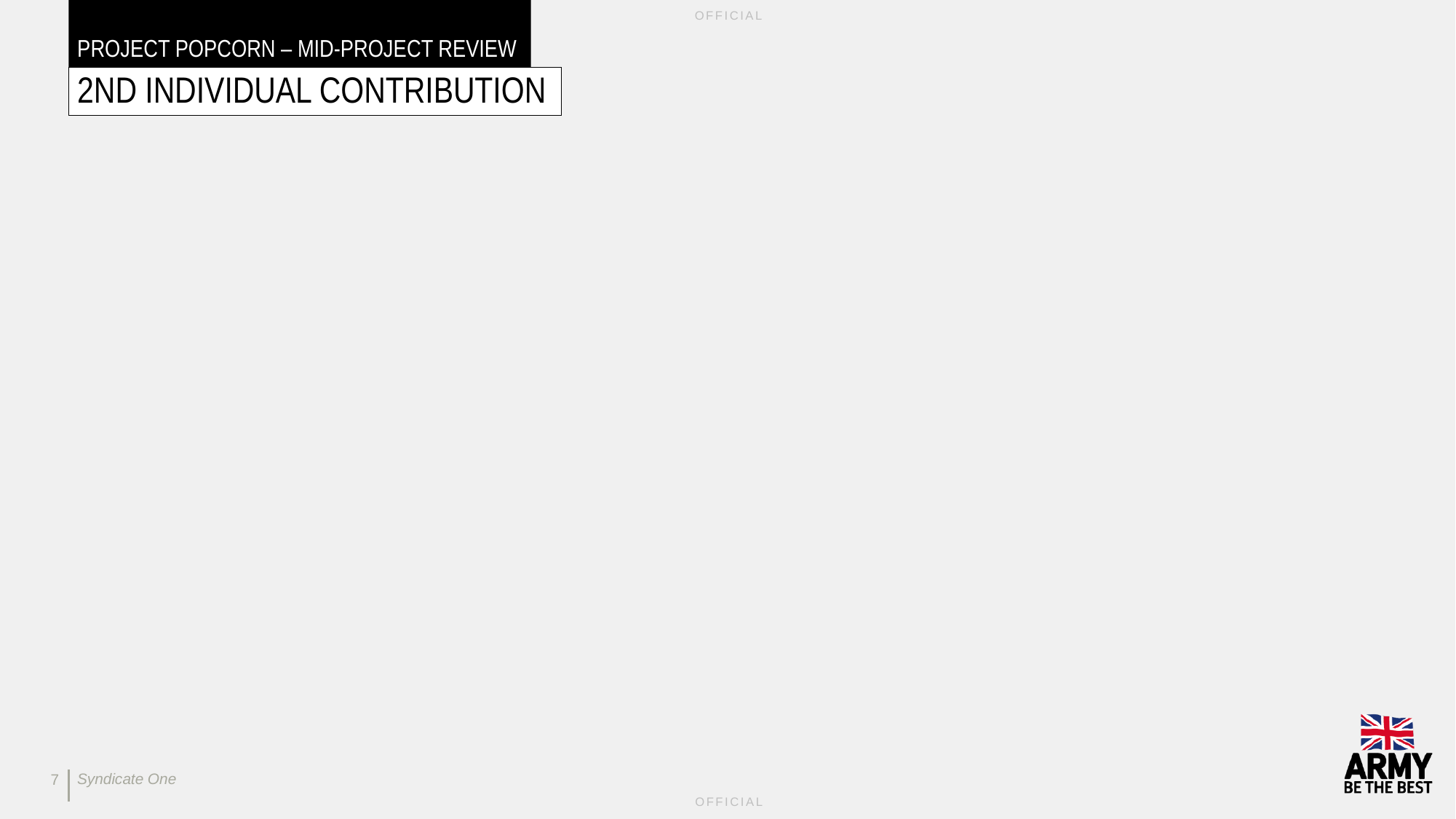

OFFICIAL

# Project Popcorn – mid-Project review
2nd individual contribution

7
Syndicate One
OFFICIAL